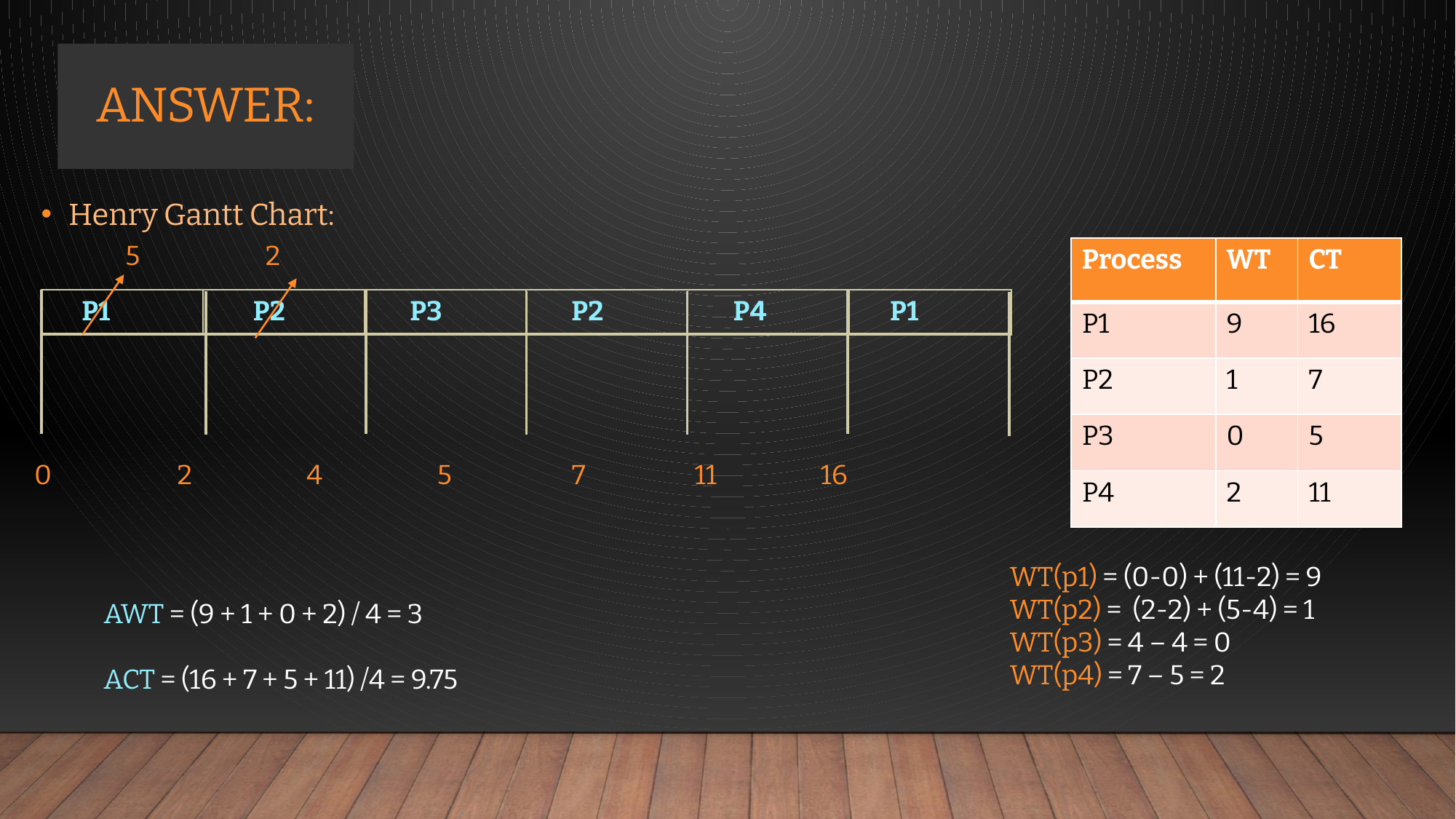

# Answer:
Henry Gantt Chart:
5                       2
| Process | WT | CT |
| --- | --- | --- |
| P1 | 9 | 16 |
| P2 | 1 | 7 |
| P3 | 0 | 5 |
| P4 | 2 | 11 |
| P1 | P2 | P3 | P2 | P4 | P1 |
| --- | --- | --- | --- | --- | --- |
0                       2                     4                     5                      7                    11                   16
WT(p1) = (0-0) + (11-2) = 9
WT(p2) =  (2-2) + (5-4) = 1
WT(p3) = 4 – 4 = 0
WT(p4) = 7 – 5 = 2

AWT = (9 + 1 + 0 + 2) / 4 = 3

ACT = (16 + 7 + 5 + 11) /4 = 9.75